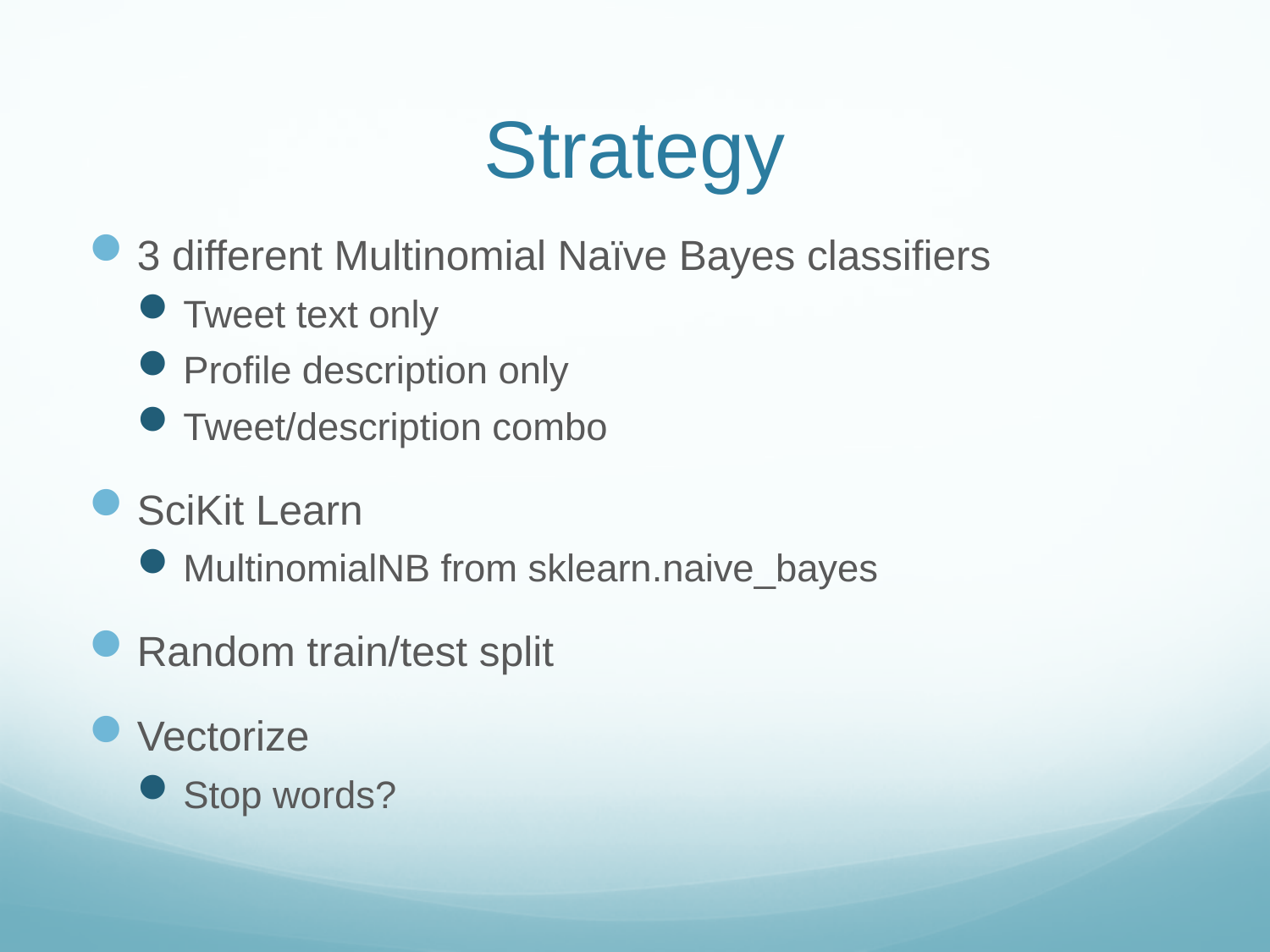

# Strategy
3 different Multinomial Naïve Bayes classifiers
Tweet text only
Profile description only
Tweet/description combo
SciKit Learn
MultinomialNB from sklearn.naive_bayes
Random train/test split
Vectorize
Stop words?